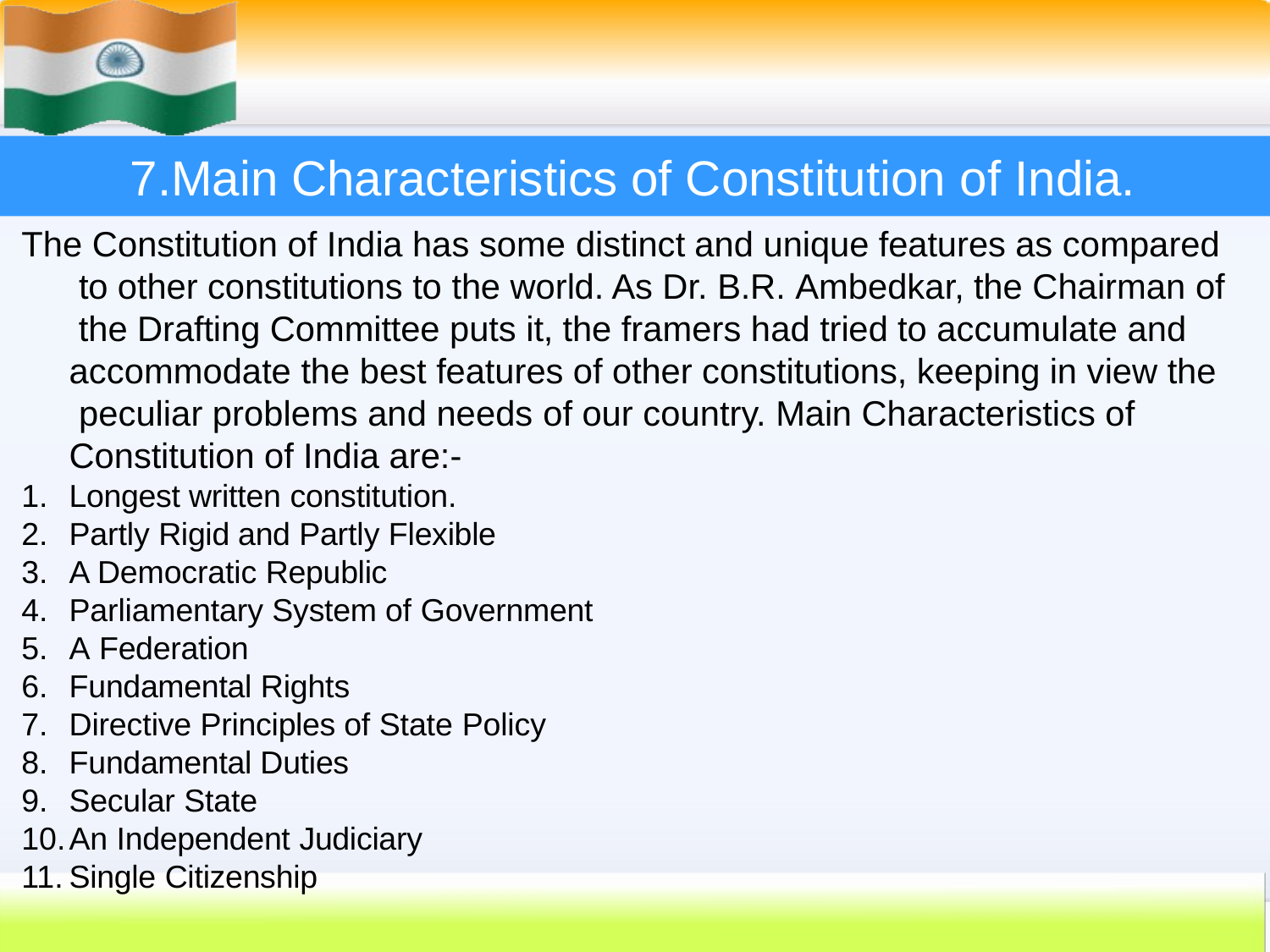

# 7.Main Characteristics of Constitution of India.
The Constitution of India has some distinct and unique features as compared  to other constitutions to the world. As Dr. B.R. Ambedkar, the Chairman of  the Drafting Committee puts it, the framers had tried to accumulate and  accommodate the best features of other constitutions, keeping in view the  peculiar problems and needs of our country. Main Characteristics of  Constitution of India are:-
Longest written constitution.
Partly Rigid and Partly Flexible
A Democratic Republic
Parliamentary System of Government
A Federation
Fundamental Rights
Directive Principles of State Policy
Fundamental Duties
Secular State
An Independent Judiciary
Single Citizenship
57